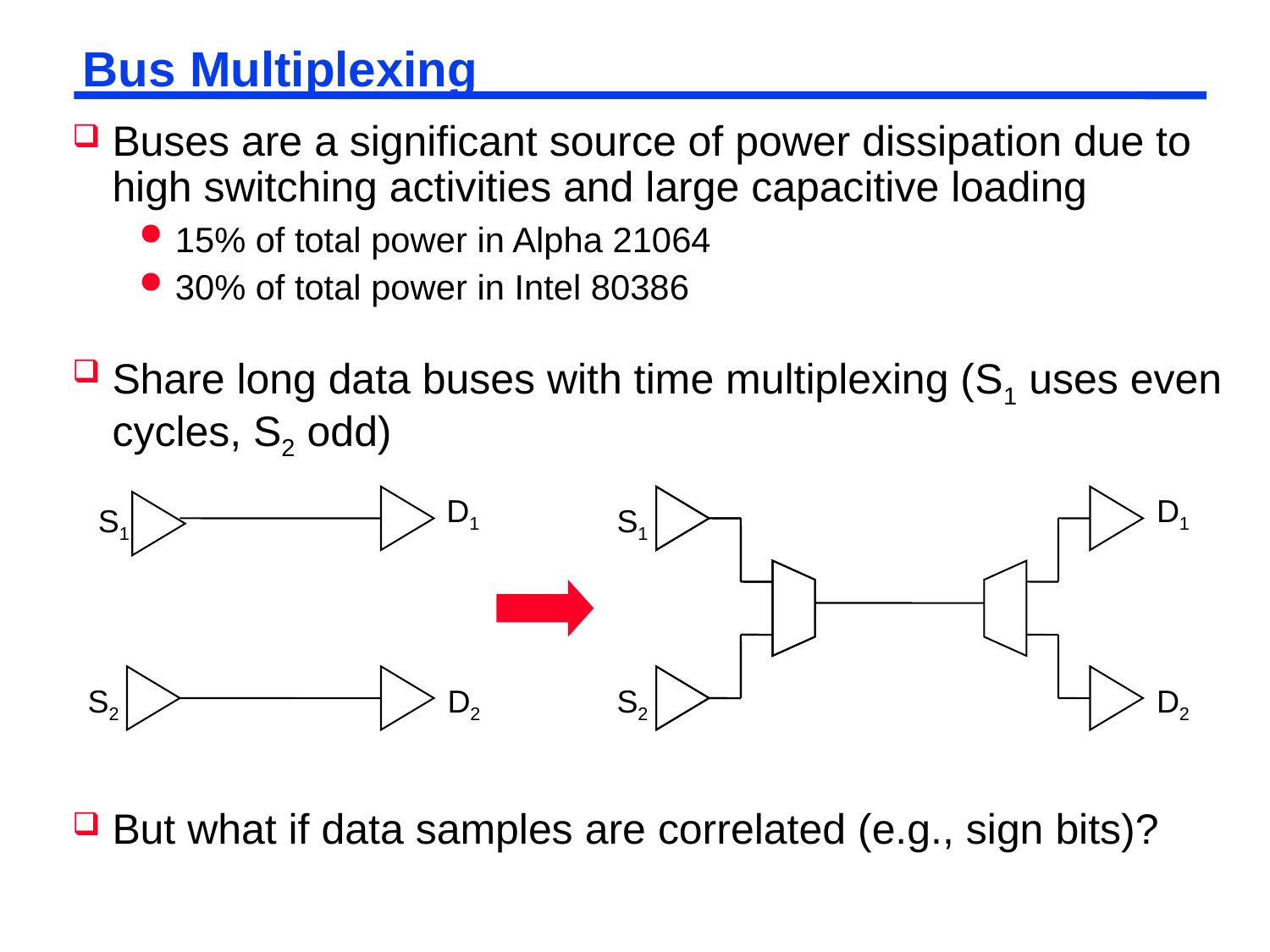

# Bus Multiplexing
Buses are a significant source of power dissipation due to high switching activities and large capacitive loading
15% of total power in Alpha 21064
30% of total power in Intel 80386
Share long data buses with time multiplexing (S1 uses even cycles, S2 odd)
D1

S1

S2
D2

D1
S1

S2
D2

But what if data samples are correlated (e.g., sign bits)?